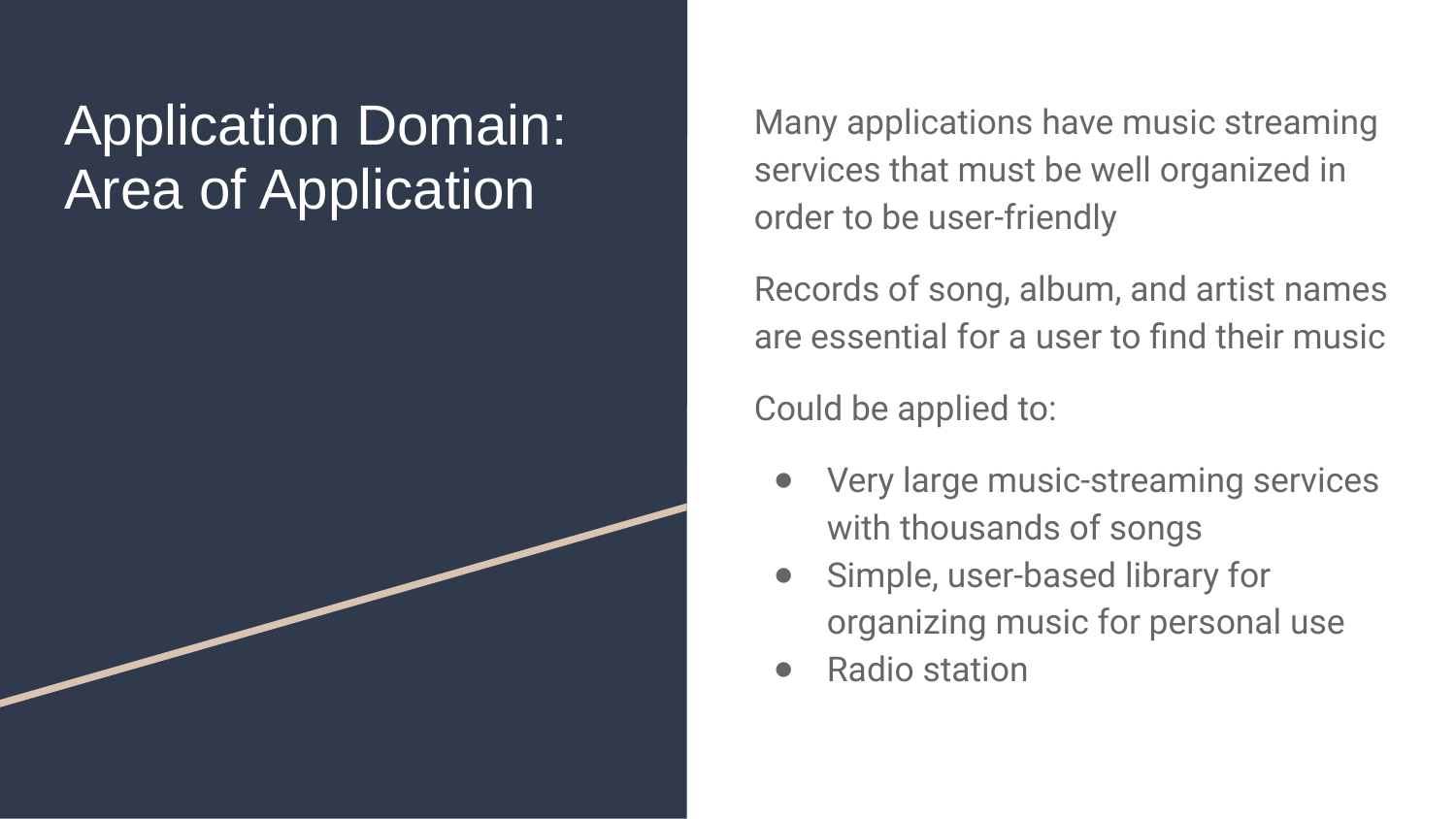

# Application Domain: Area of Application
Many applications have music streaming services that must be well organized in order to be user-friendly
Records of song, album, and artist names are essential for a user to find their music
Could be applied to:
Very large music-streaming services with thousands of songs
Simple, user-based library for organizing music for personal use
Radio station